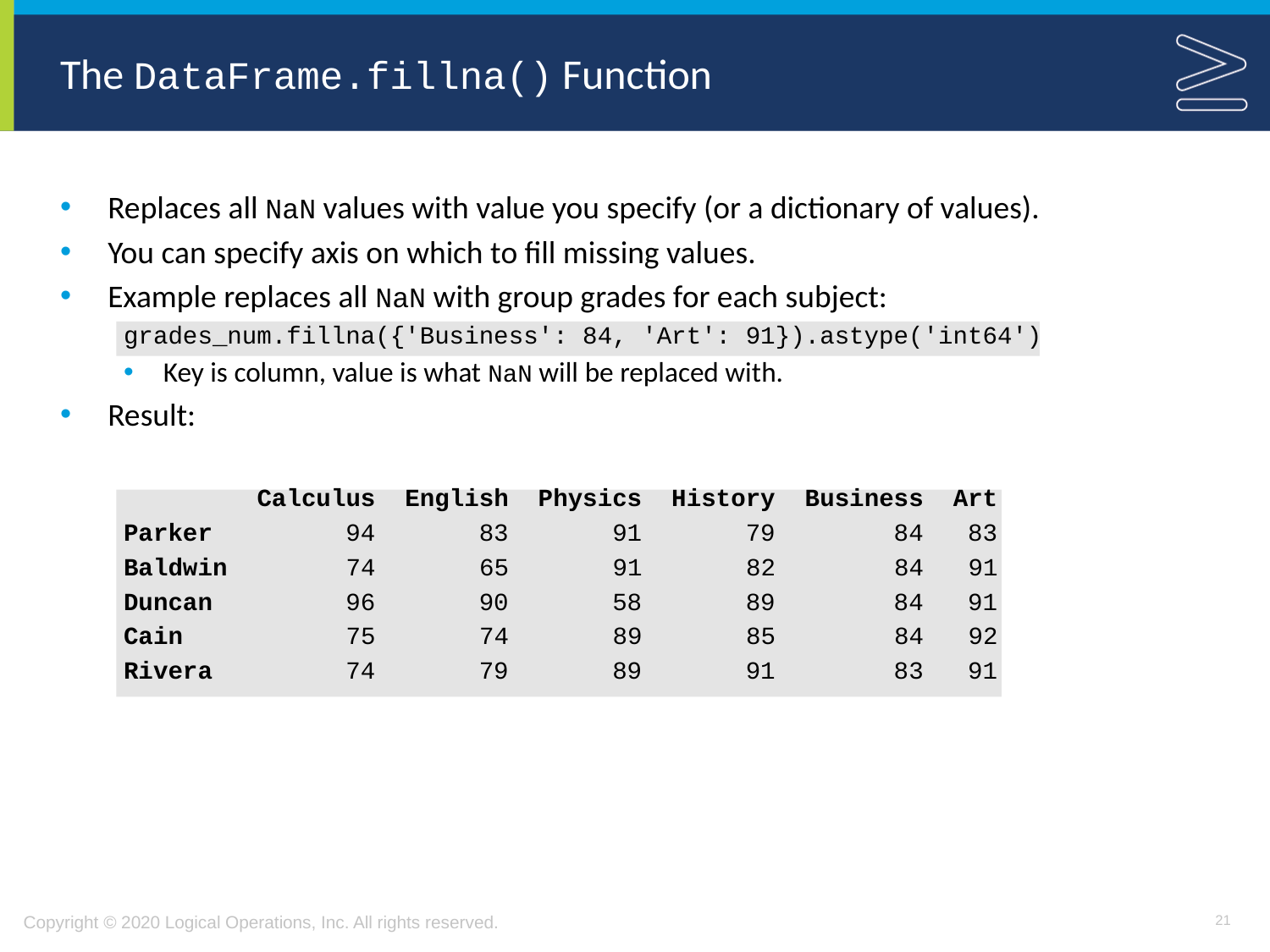

# The DataFrame.fillna() Function
Replaces all NaN values with value you specify (or a dictionary of values).
You can specify axis on which to fill missing values.
Example replaces all NaN with group grades for each subject:
grades_num.fillna({'Business': 84, 'Art': 91}).astype('int64')
Key is column, value is what NaN will be replaced with.
Result:

         Calculus  English  Physics  History  Business  Art
Parker         94       83       91       79        84   83
Baldwin        74       65       91       82        84   91
Duncan         96       90       58       89        84   91
Cain           75       74       89       85        84   92
Rivera         74       79       89       91        83   91

21